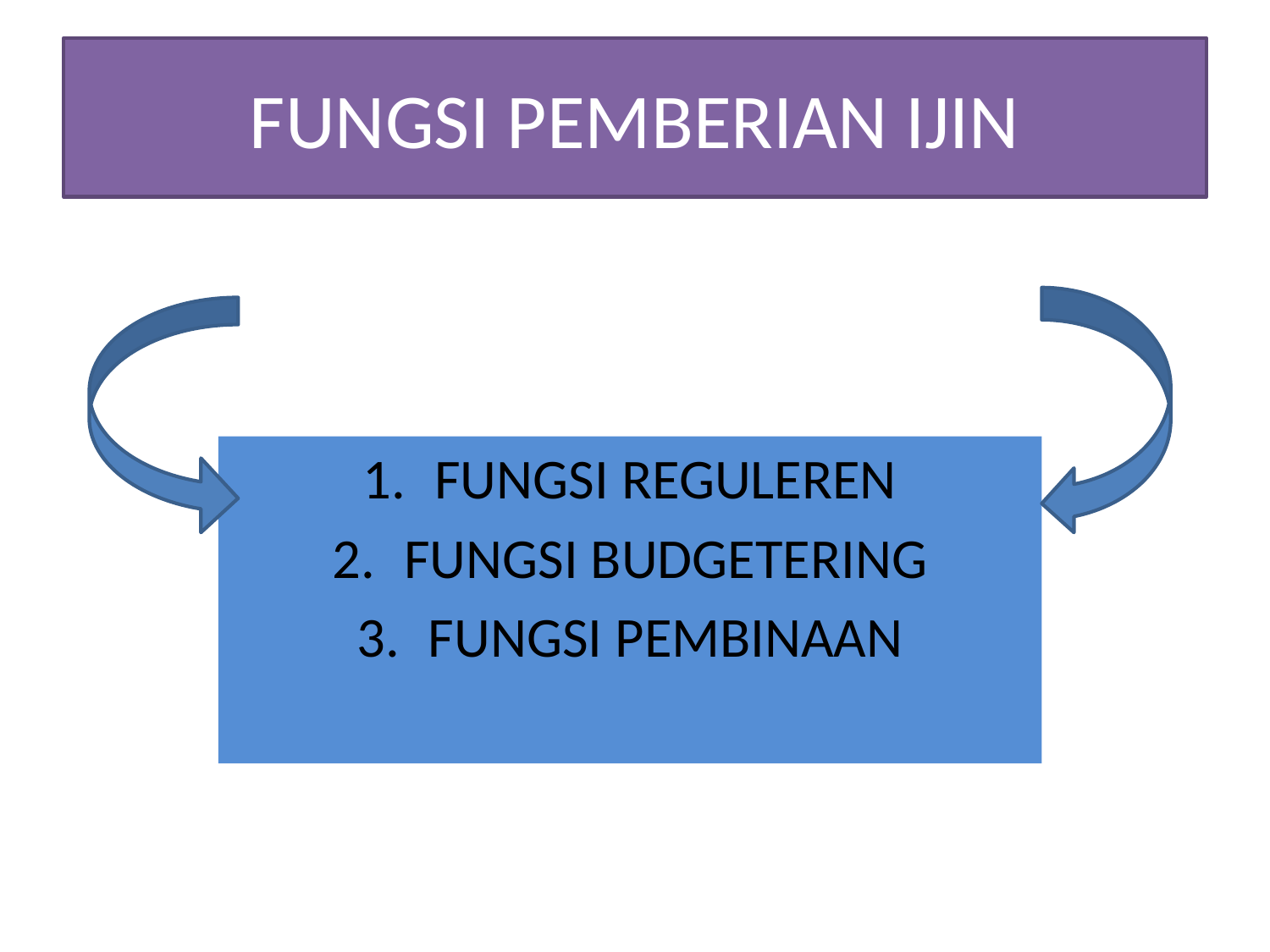

# FUNGSI PEMBERIAN IJIN

FUNGSI REGULEREN
FUNGSI BUDGETERING
FUNGSI PEMBINAAN